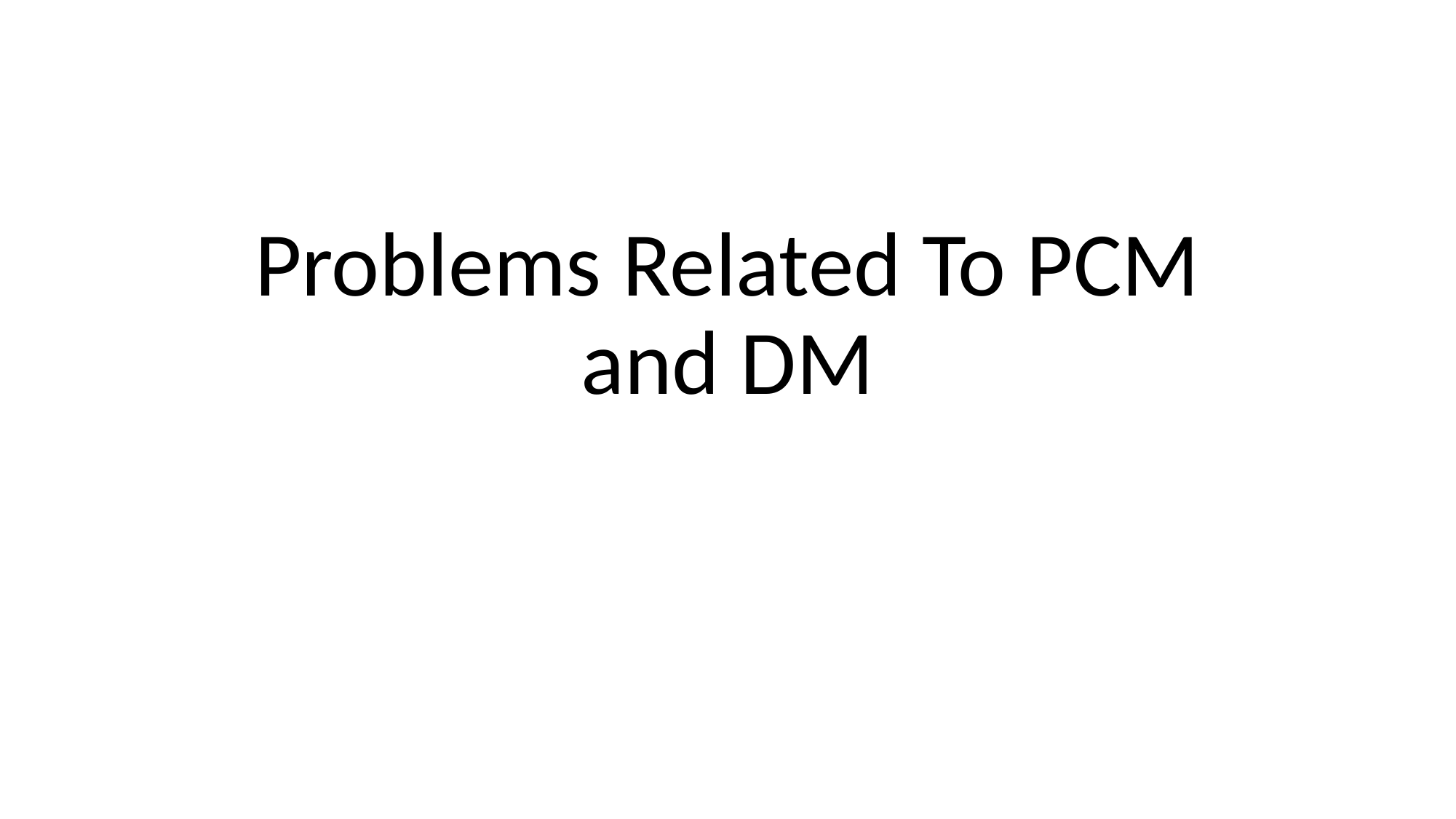

# Problems Related To PCM and DM